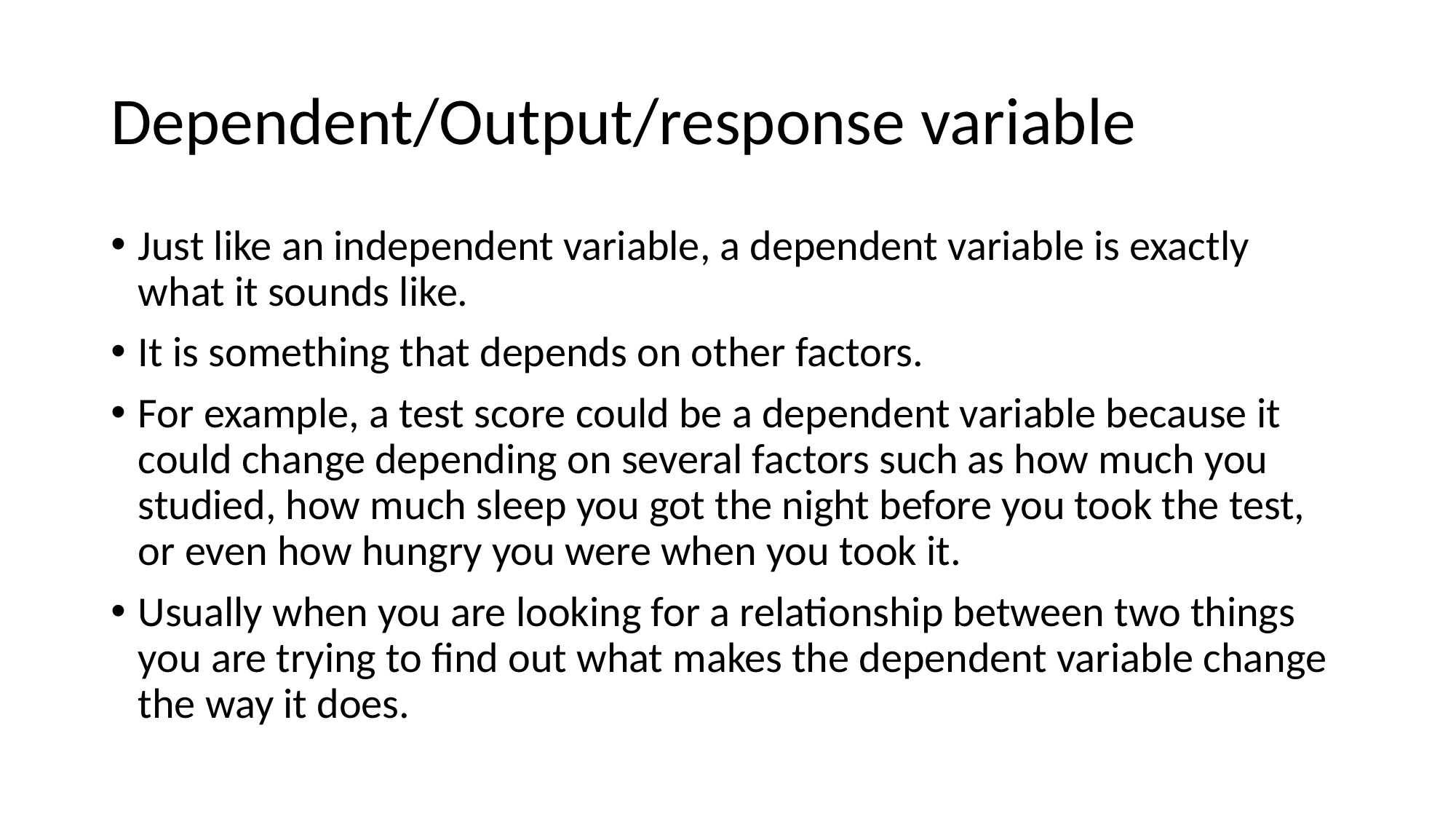

# Dependent/Output/response variable
Just like an independent variable, a dependent variable is exactly what it sounds like.
It is something that depends on other factors.
For example, a test score could be a dependent variable because it could change depending on several factors such as how much you studied, how much sleep you got the night before you took the test, or even how hungry you were when you took it.
Usually when you are looking for a relationship between two things you are trying to find out what makes the dependent variable change the way it does.